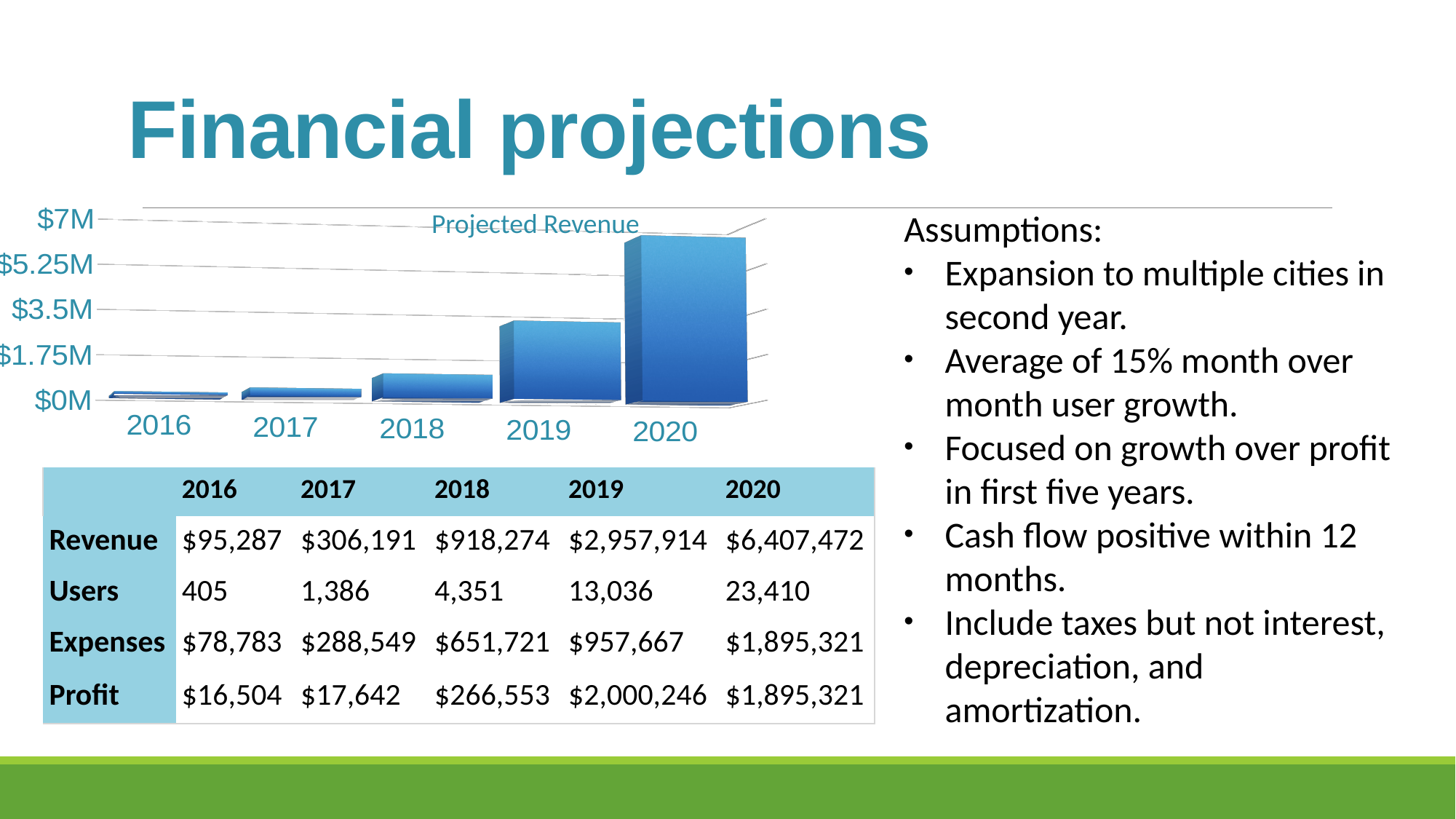

Financial projections

[unsupported chart]

Projected Revenue
Assumptions:
Expansion to multiple cities in second year.
Average of 15% month over month user growth.
Focused on growth over profit in first five years.
Cash flow positive within 12 months.
Include taxes but not interest, depreciation, and amortization.
|  | 2016 | 2017 | 2018 | 2019 | 2020 |
| --- | --- | --- | --- | --- | --- |
| Revenue | $95,287 | $306,191 | $918,274 | $2,957,914 | $6,407,472 |
| Users | 405 | 1,386 | 4,351 | 13,036 | 23,410 |
| Expenses | $78,783 | $288,549 | $651,721 | $957,667 | $1,895,321 |
| Profit | $16,504 | $17,642 | $266,553 | $2,000,246 | $1,895,321 |